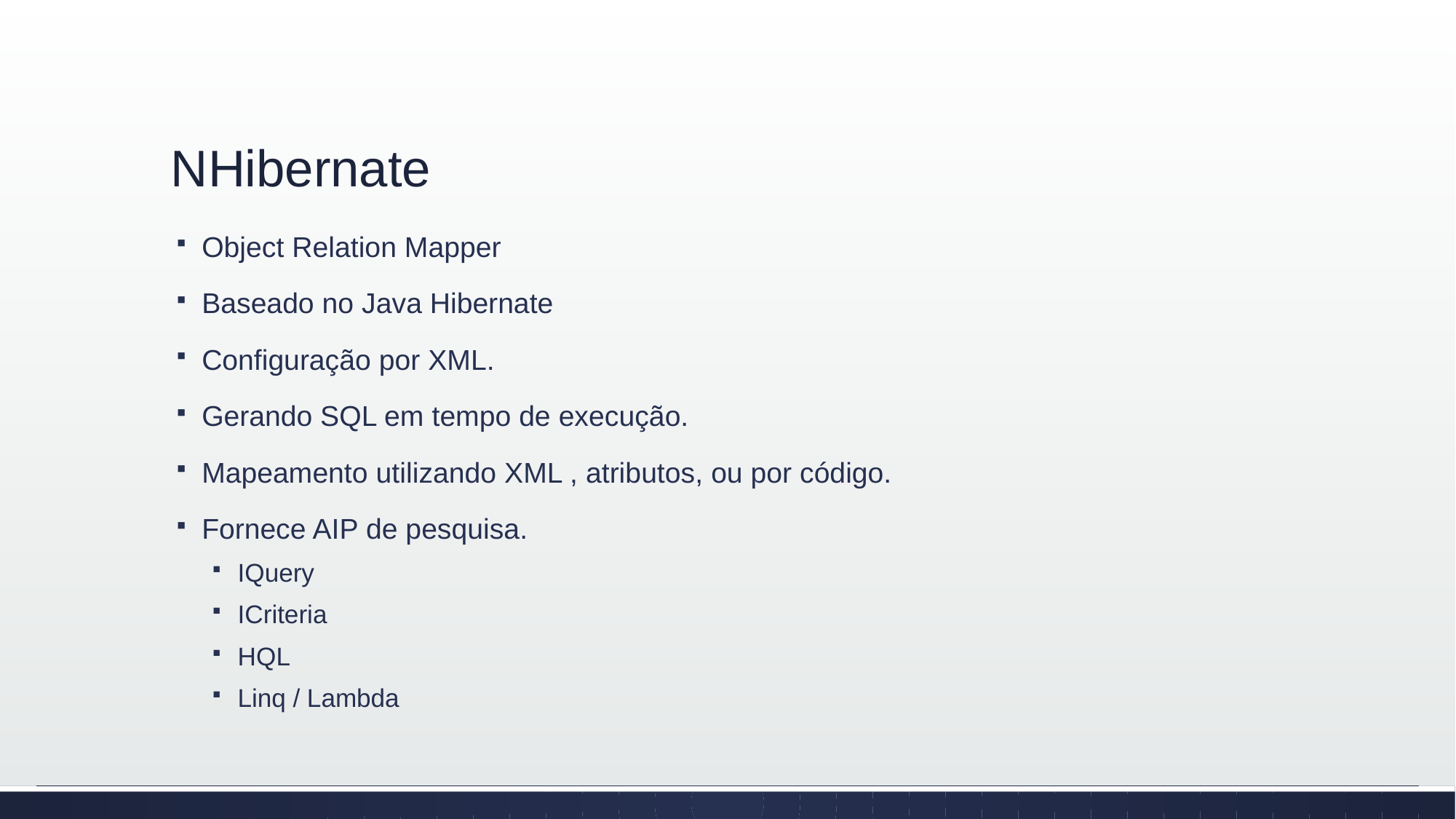

# NHibernate
Object Relation Mapper
Baseado no Java Hibernate
Configuração por XML.
Gerando SQL em tempo de execução.
Mapeamento utilizando XML , atributos, ou por código.
Fornece AIP de pesquisa.
IQuery
ICriteria
HQL
Linq / Lambda